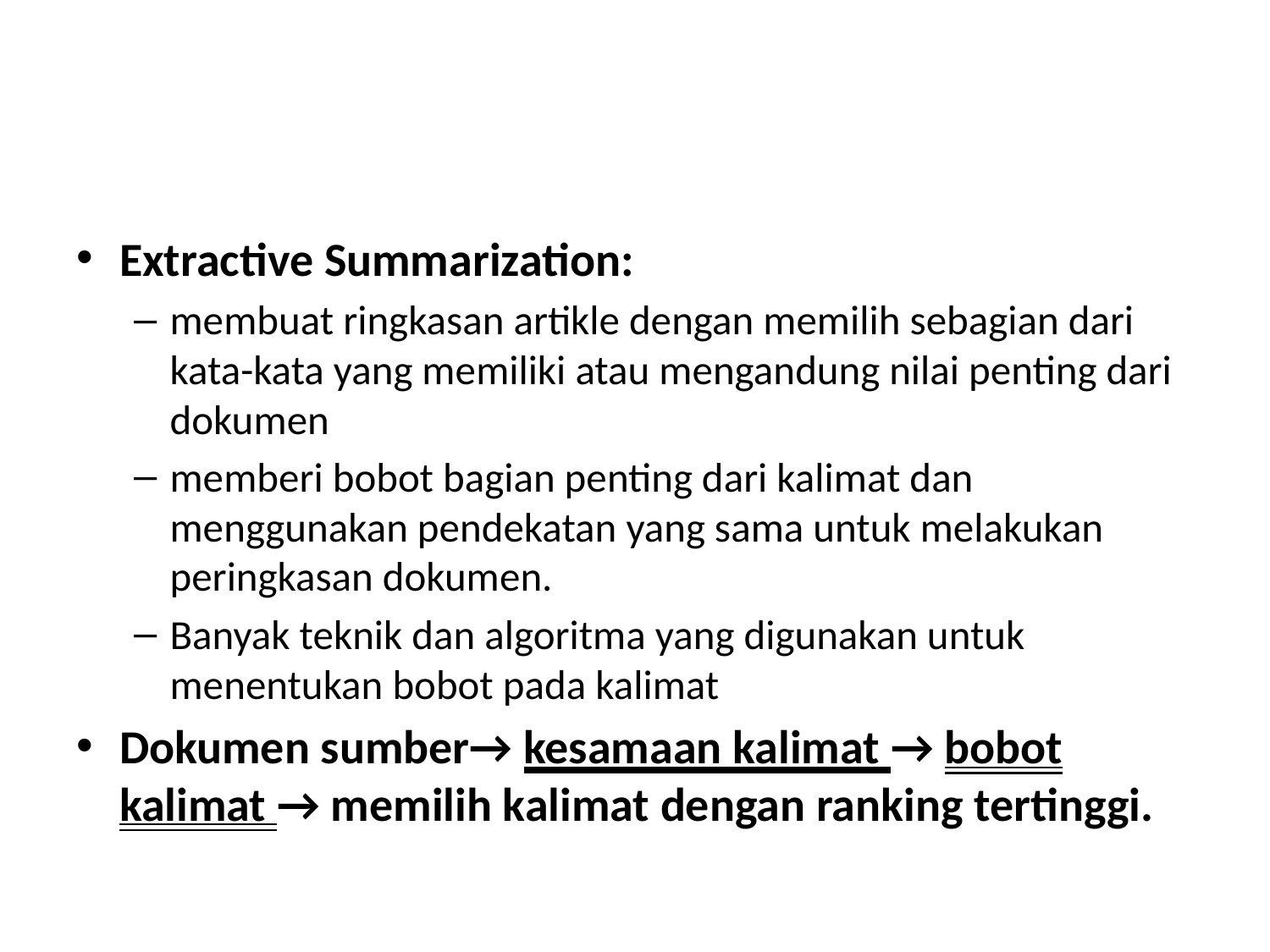

#
Extractive Summarization:
membuat ringkasan artikle dengan memilih sebagian dari kata-kata yang memiliki atau mengandung nilai penting dari dokumen
memberi bobot bagian penting dari kalimat dan menggunakan pendekatan yang sama untuk melakukan peringkasan dokumen.
Banyak teknik dan algoritma yang digunakan untuk menentukan bobot pada kalimat
Dokumen sumber→ kesamaan kalimat → bobot kalimat → memilih kalimat dengan ranking tertinggi.